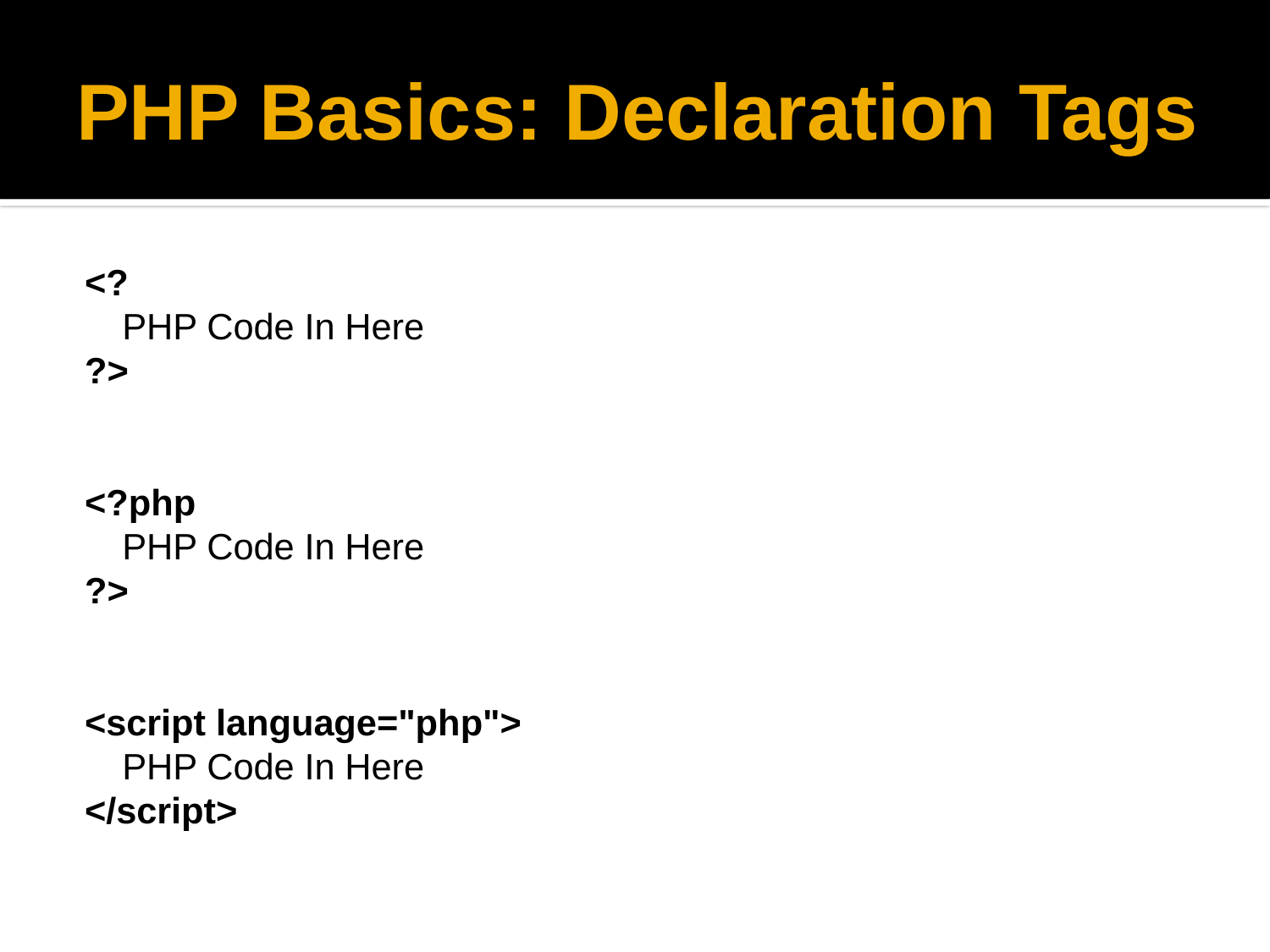

# PHP Basics: Declaration Tags
<?
	PHP Code In Here
?>
<?php
	PHP Code In Here
?>
<script language="php">
	PHP Code In Here
</script>